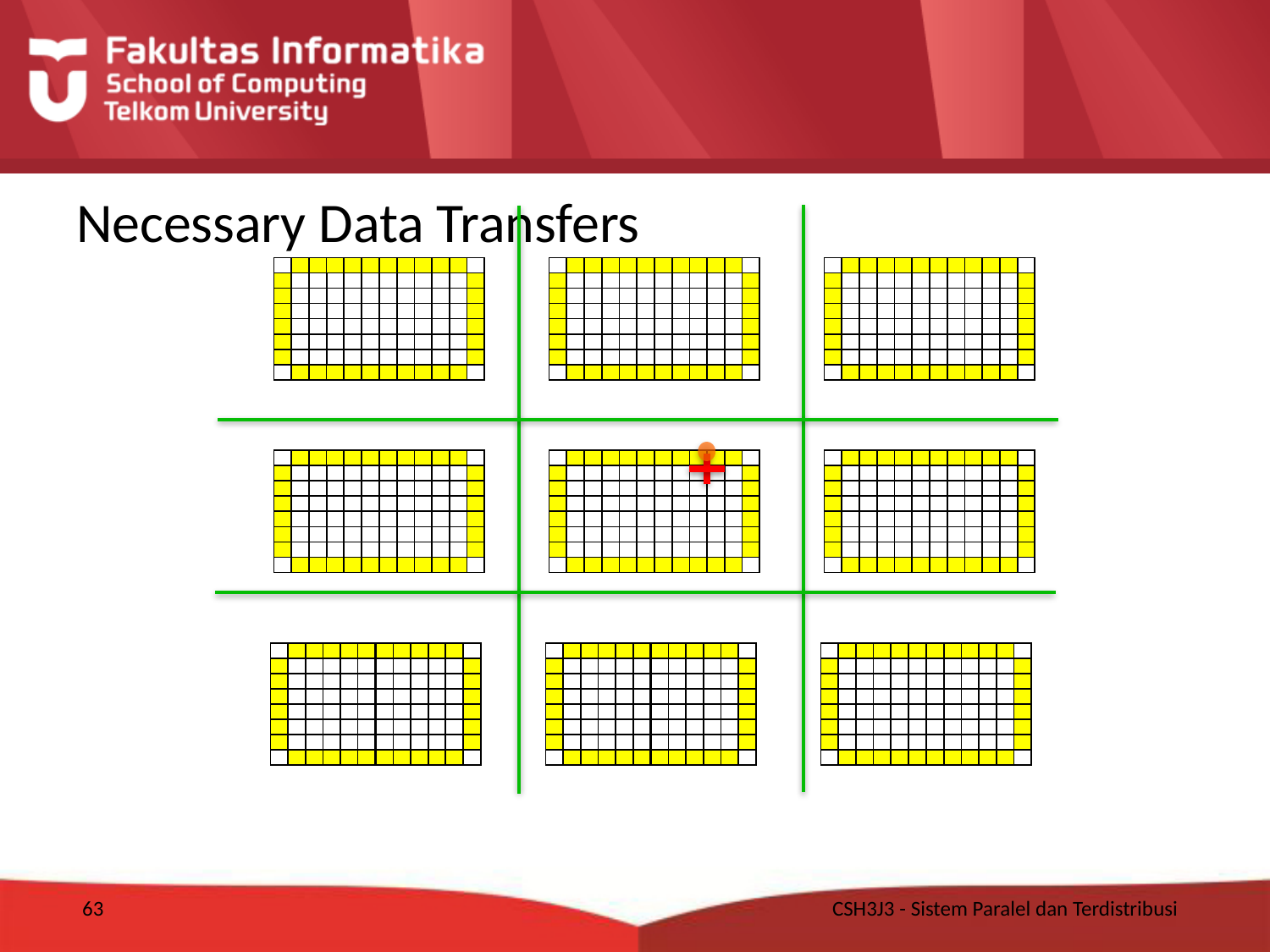

# Necessary Data Transfers

63
CSH3J3 - Sistem Paralel dan Terdistribusi